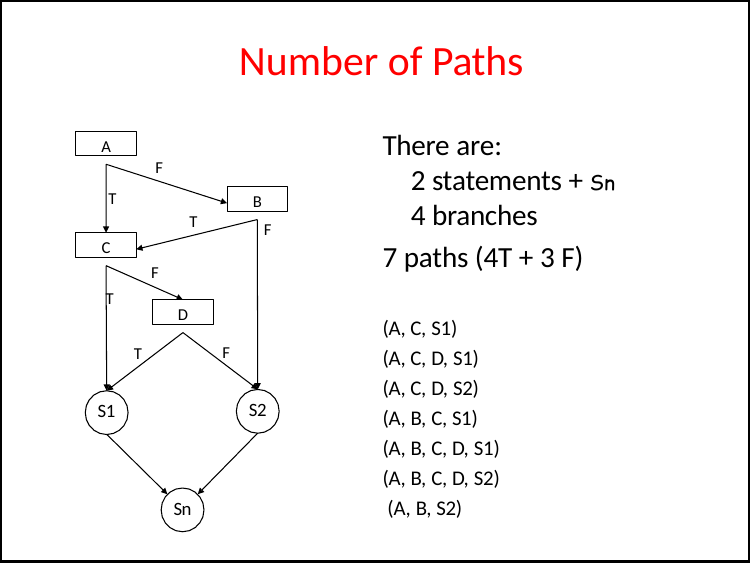

# Number of Paths
There are:
2 statements + Sn
4 branches
7 paths (4T + 3 F)
A
F

T
B
T
F
C
F
T
D
(A, C, S1)
(A, C, D, S1)
(A, C, D, S2)
(A, B, C, S1)
(A, B, C, D, S1)
(A, B, C, D, S2)  (A, B, S2)

F
T

S2
S1

Sn